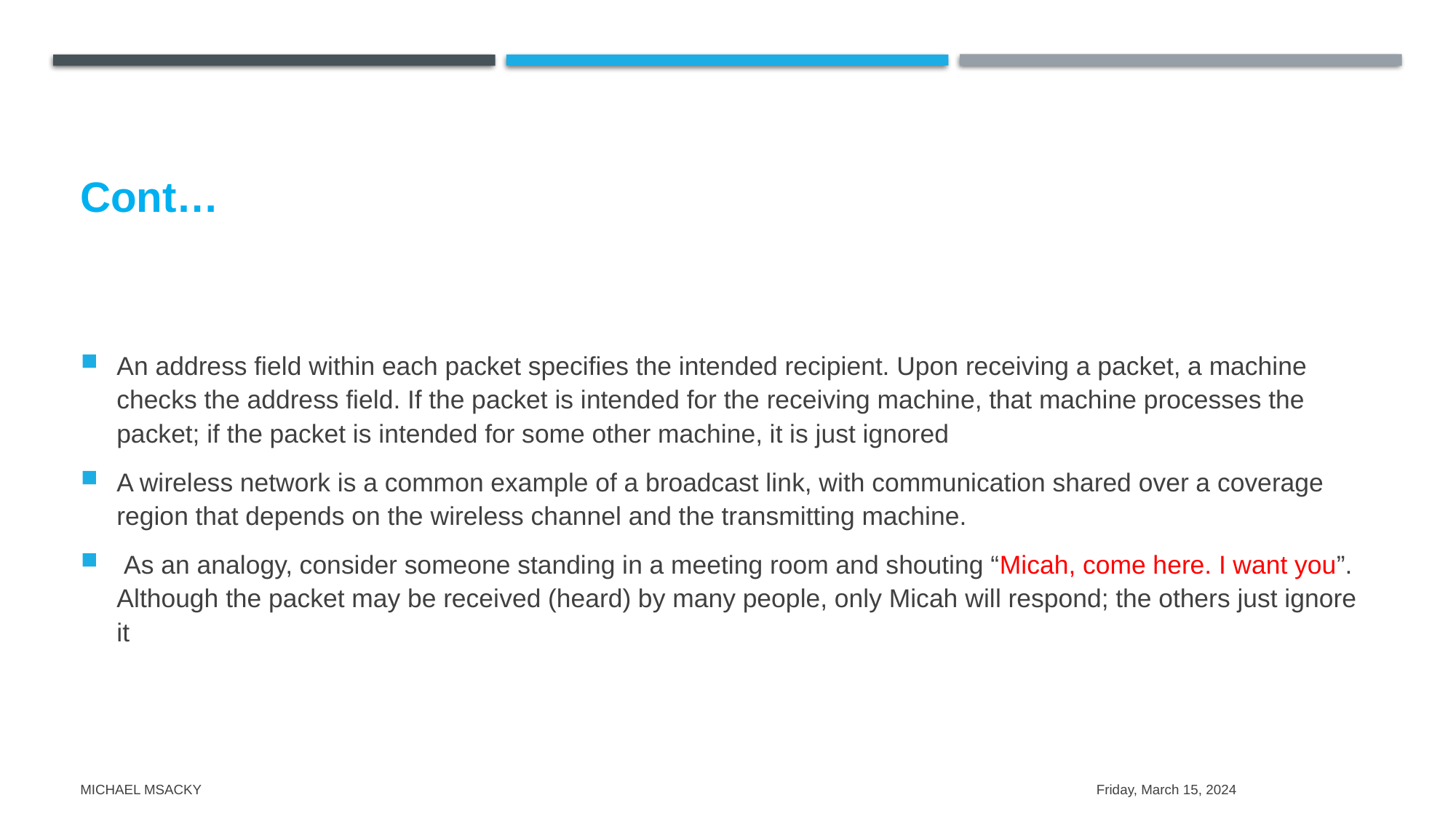

# Cont…
An address field within each packet specifies the intended recipient. Upon receiving a packet, a machine checks the address field. If the packet is intended for the receiving machine, that machine processes the packet; if the packet is intended for some other machine, it is just ignored
A wireless network is a common example of a broadcast link, with communication shared over a coverage region that depends on the wireless channel and the transmitting machine.
 As an analogy, consider someone standing in a meeting room and shouting “Micah, come here. I want you”. Although the packet may be received (heard) by many people, only Micah will respond; the others just ignore it
Michael Msacky
Friday, March 15, 2024